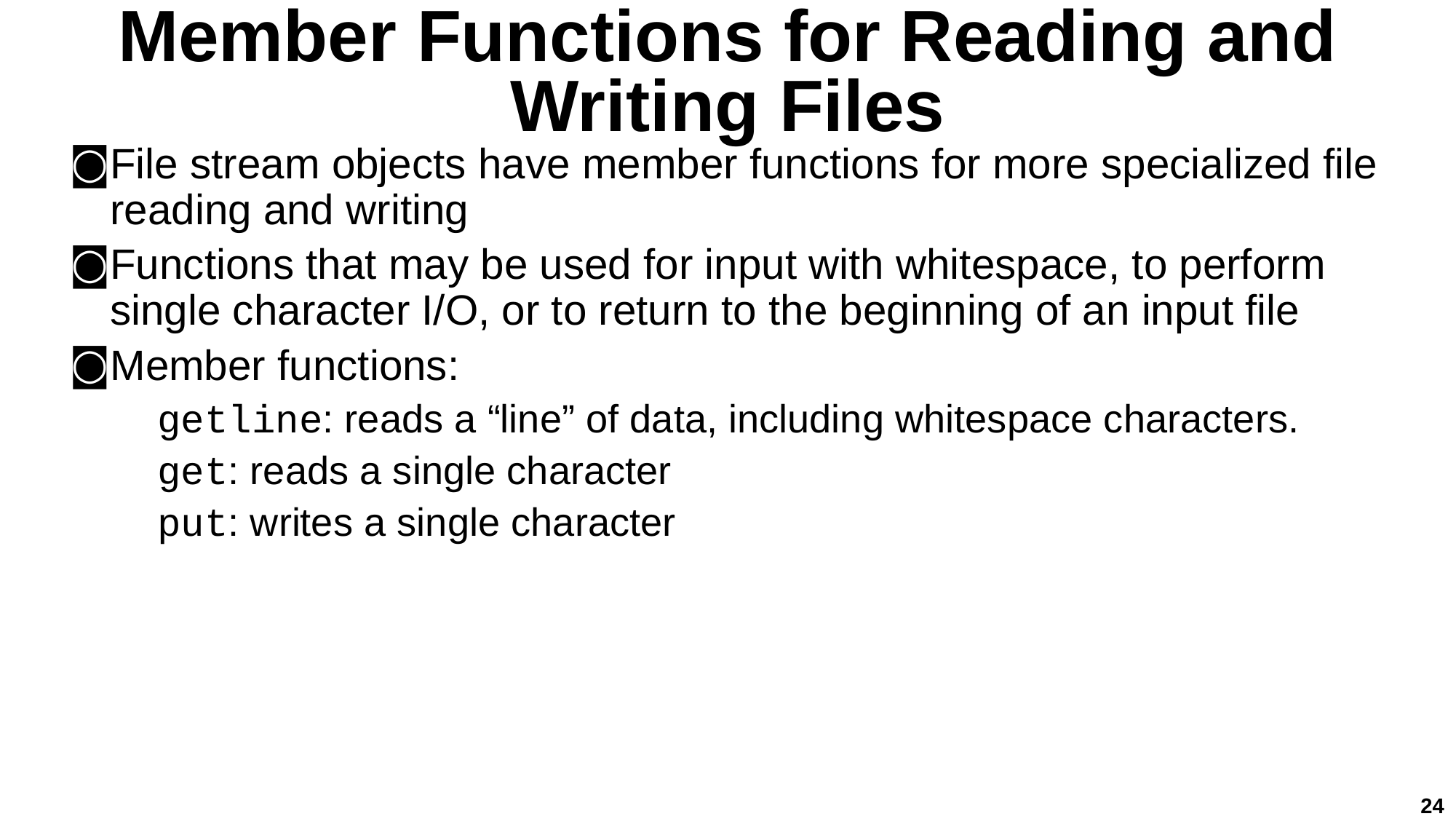

# Member Functions for Reading and Writing Files
File stream objects have member functions for more specialized file reading and writing
Functions that may be used for input with whitespace, to perform single character I/O, or to return to the beginning of an input file
Member functions:
getline: reads a “line” of data, including whitespace characters.
get: reads a single character
put: writes a single character
24